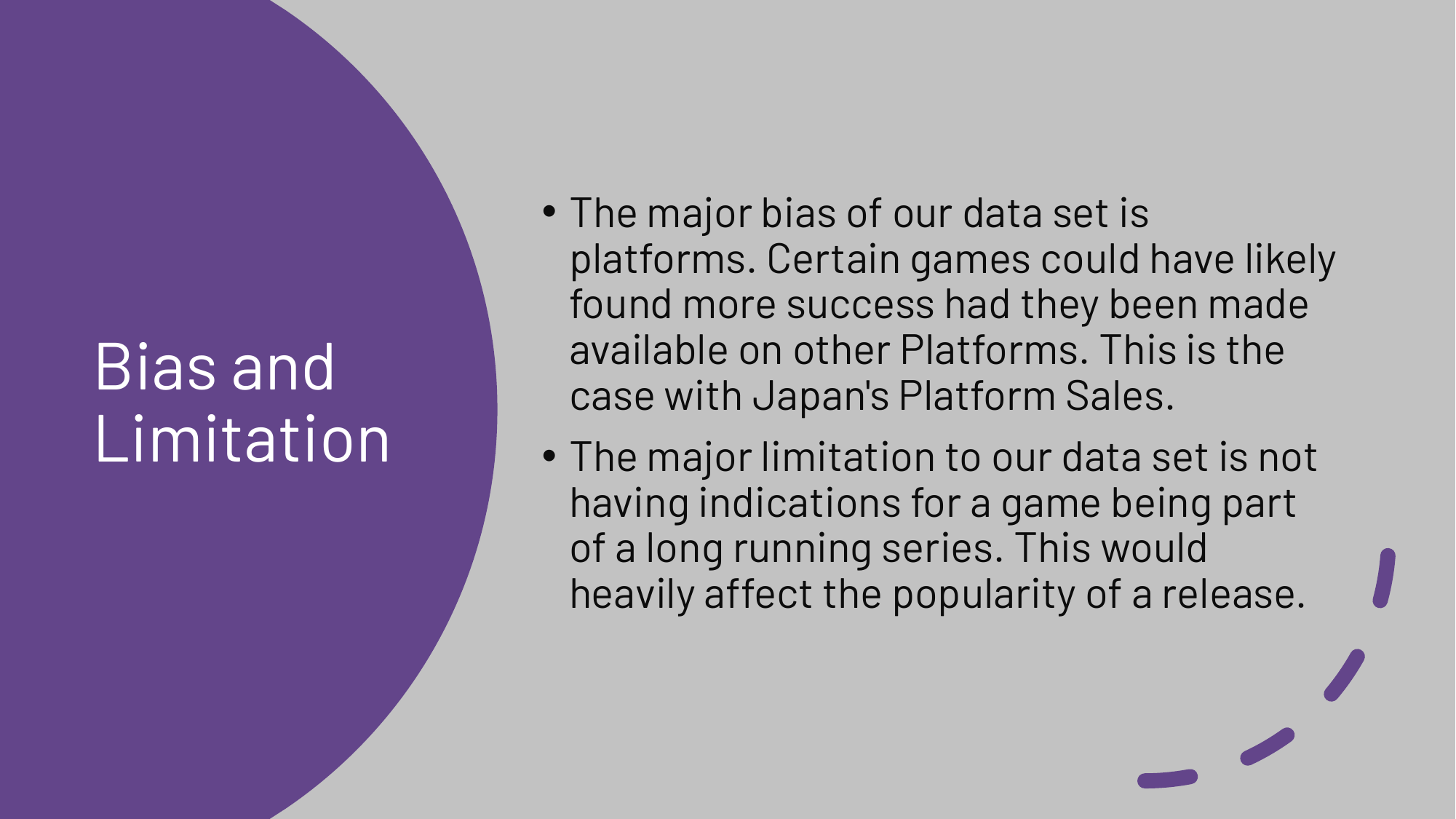

The major bias of our data set is platforms. Certain games could have likely found more success had they been made available on other Platforms. This is the case with Japan's Platform Sales.
The major limitation to our data set is not having indications for a game being part of a long running series. This would heavily affect the popularity of a release.
# Bias and Limitation